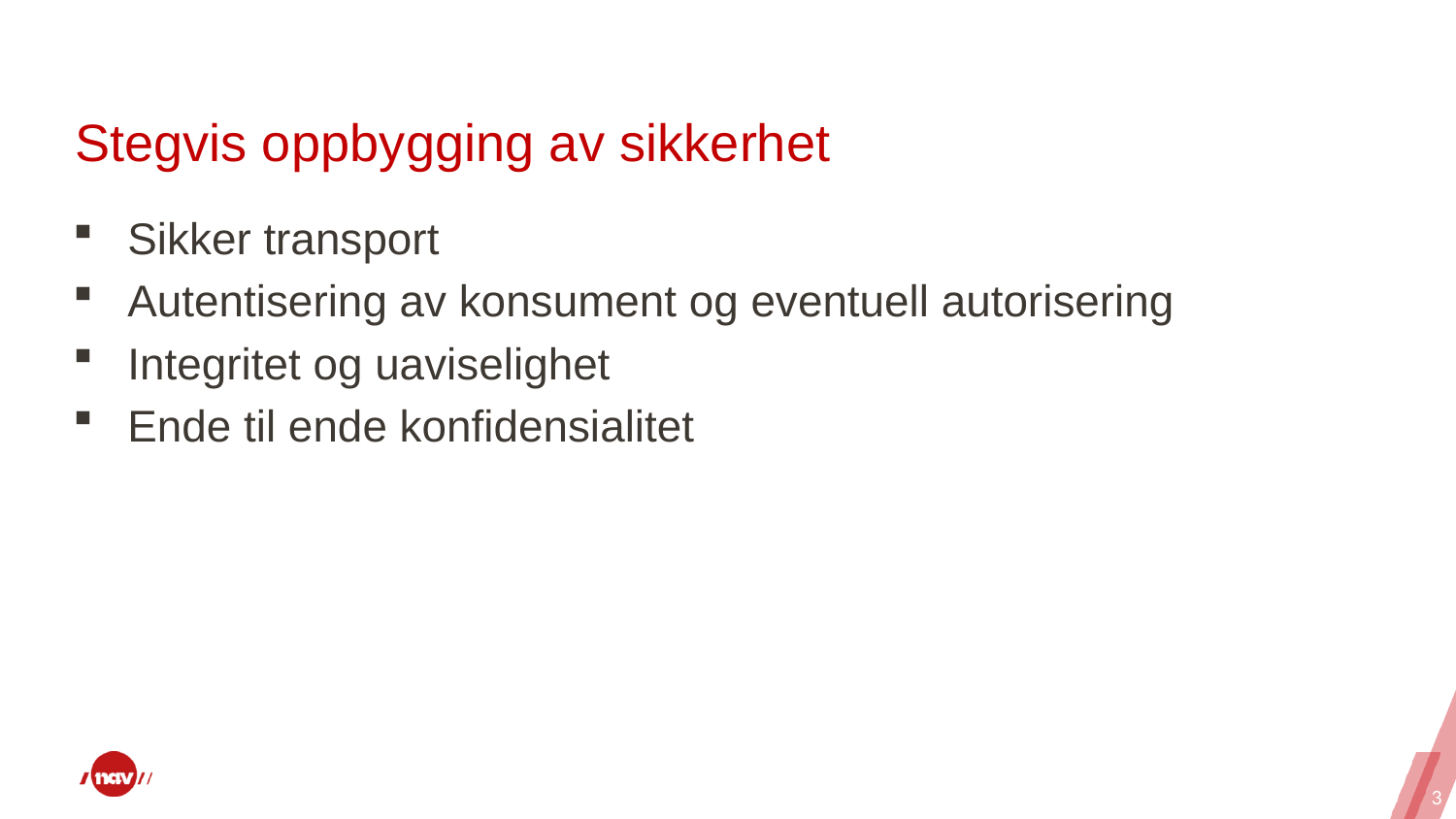

# Stegvis oppbygging av sikkerhet
Sikker transport
Autentisering av konsument og eventuell autorisering
Integritet og uaviselighet
Ende til ende konfidensialitet